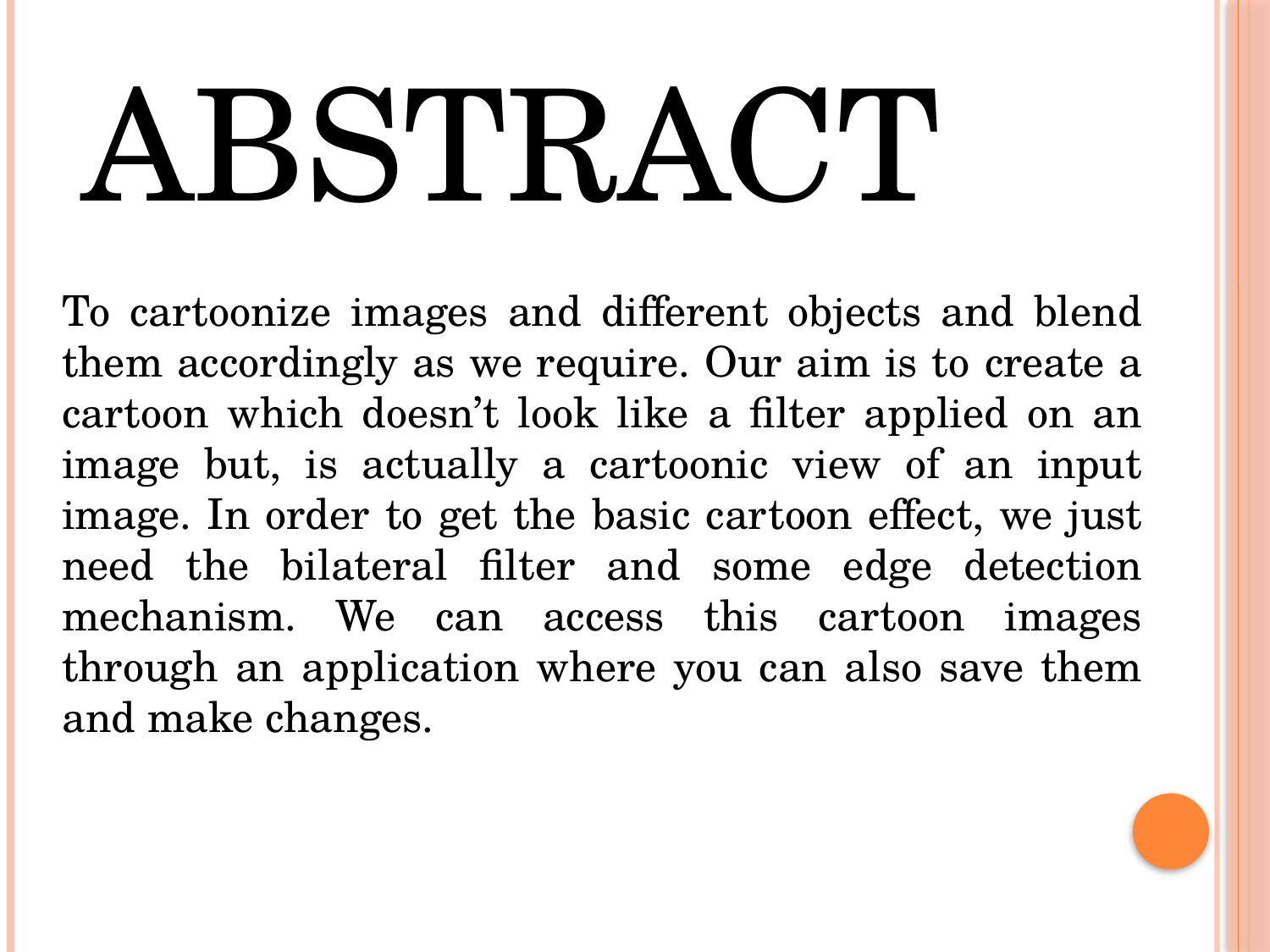

ABSTRACT
To cartoonize images and different objects and blend them accordingly as we require. Our aim is to create a cartoon which doesn’t look like a filter applied on an image but, is actually a cartoonic view of an input image. In order to get the basic cartoon effect, we just need the bilateral filter and some edge detection mechanism. We can access this cartoon images through an application where you can also save them and make changes.